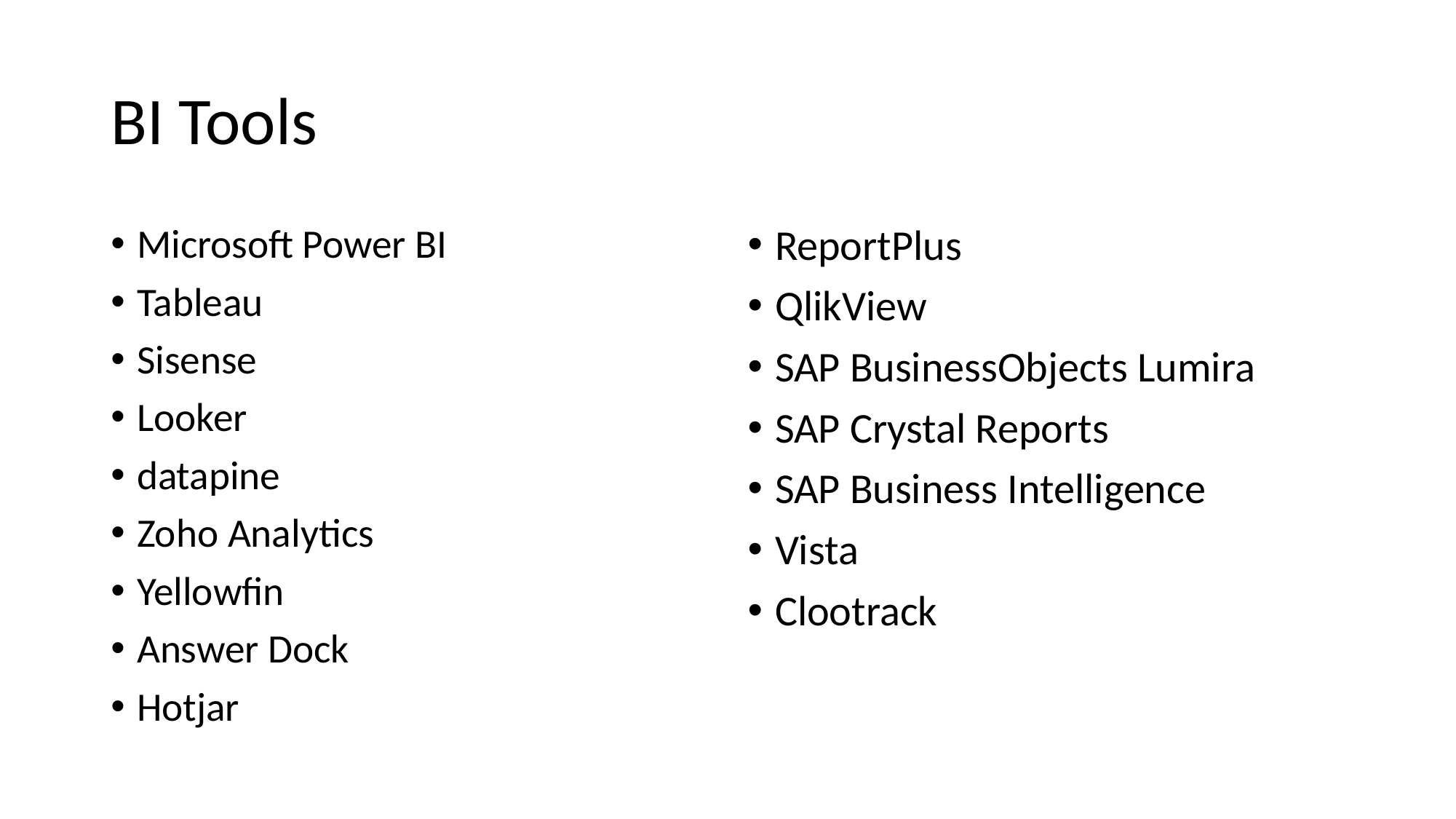

# BI Tools
Microsoft Power BI
Tableau
Sisense
Looker
datapine
Zoho Analytics
Yellowfin
Answer Dock
Hotjar
ReportPlus
QlikView
SAP BusinessObjects Lumira
SAP Crystal Reports
SAP Business Intelligence
Vista
Clootrack